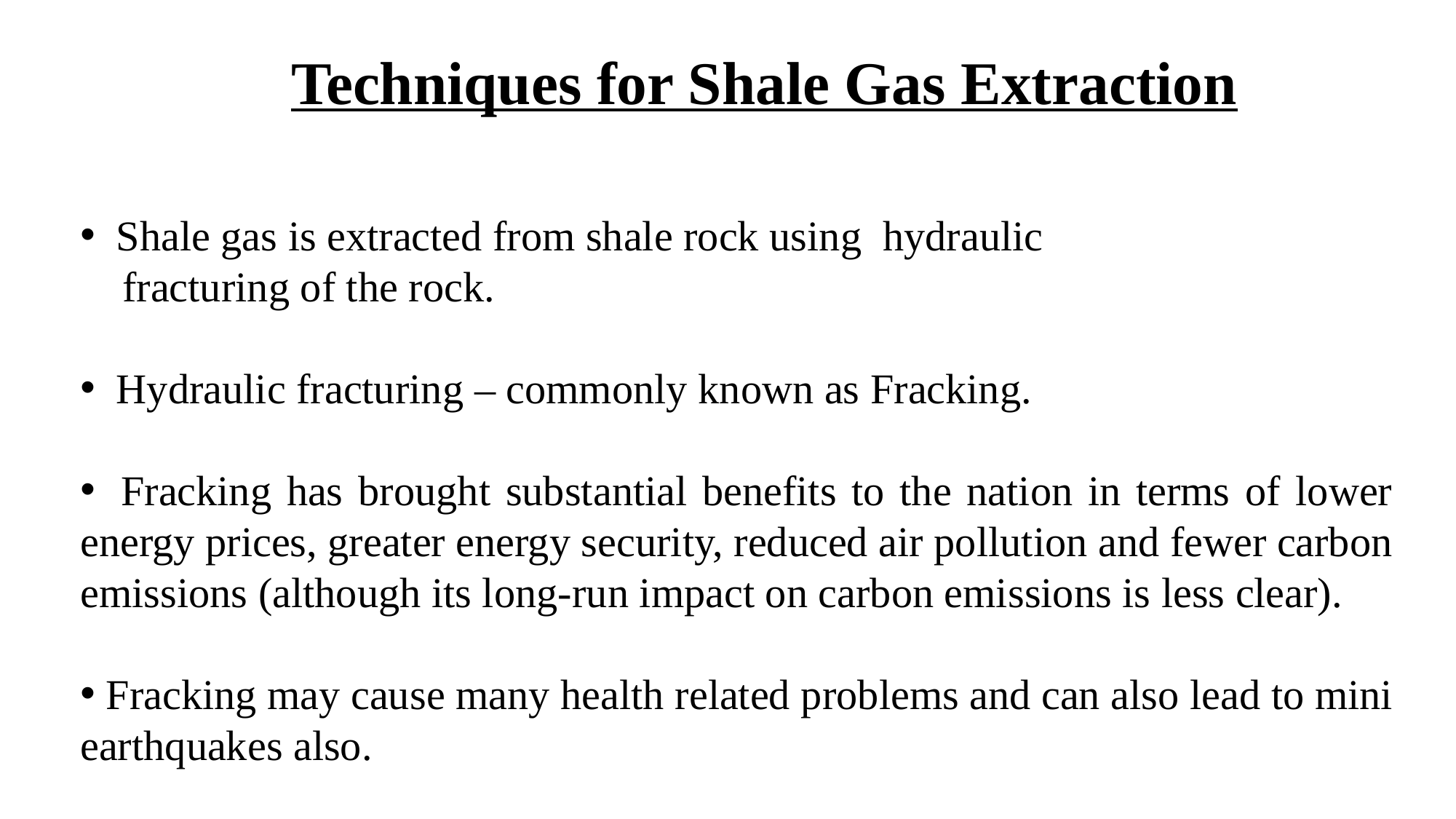

Techniques for Shale Gas Extraction
  Shale gas is extracted from shale rock using  hydraulic
    fracturing of the rock.

  Hydraulic fracturing – commonly known as Fracking.

  Fracking has brought substantial benefits to the nation in terms of lower energy prices, greater energy security, reduced air pollution and fewer carbon emissions (although its long-run impact on carbon emissions is less clear).

 Fracking may cause many health related problems and can also lead to mini earthquakes also.